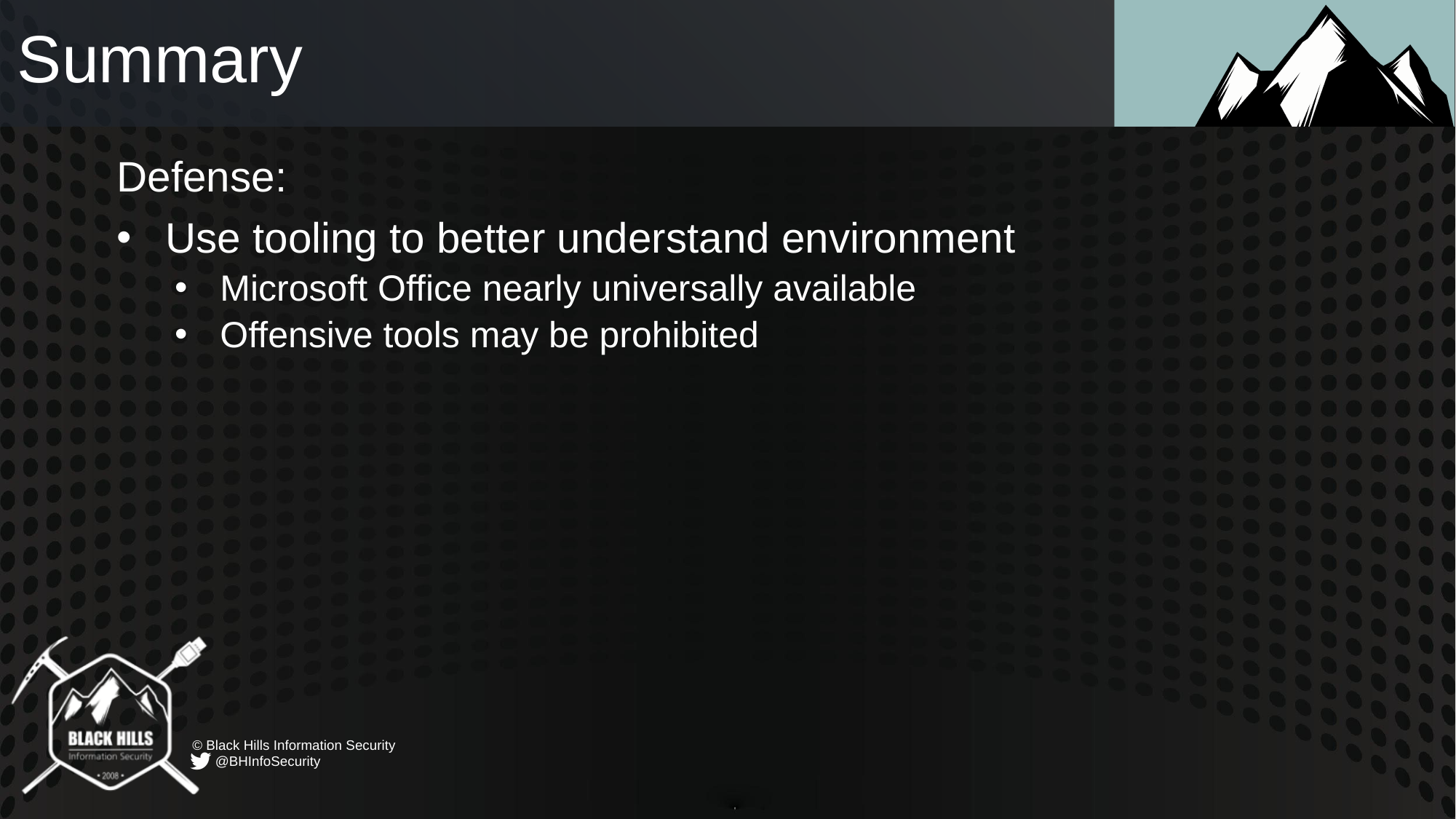

# Summary
Defense:
Use tooling to better understand environment
Microsoft Office nearly universally available
Offensive tools may be prohibited